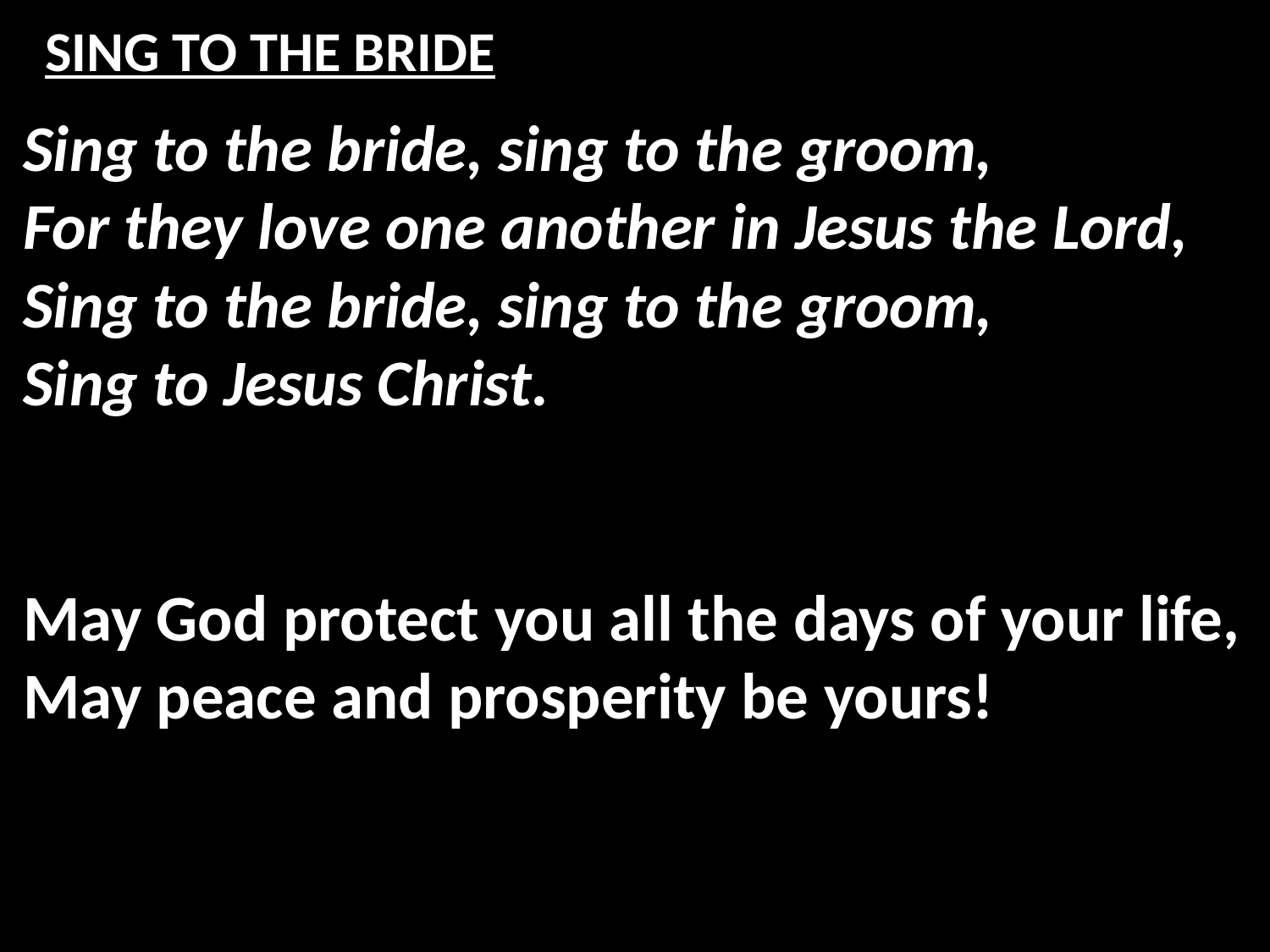

# SING TO THE BRIDE
Sing to the bride, sing to the groom,
For they love one another in Jesus the Lord,
Sing to the bride, sing to the groom,
Sing to Jesus Christ.

May God protect you all the days of your life,
May peace and prosperity be yours!